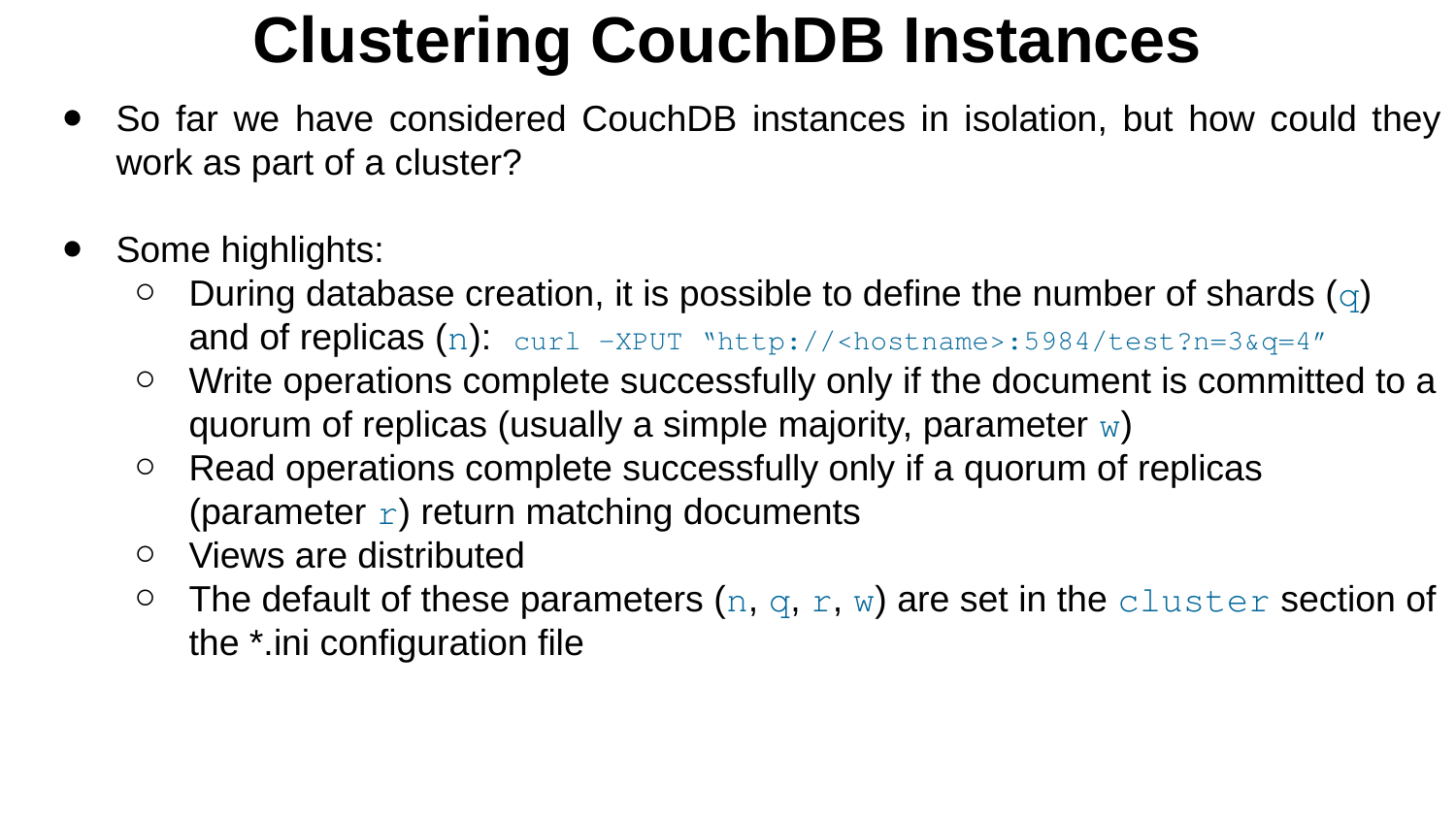

Clustering CouchDB Instances
So far we have considered CouchDB instances in isolation, but how could they work as part of a cluster?

Some highlights:
During database creation, it is possible to define the number of shards (q) and of replicas (n): curl -XPUT “http://<hostname>:5984/test?n=3&q=4”
Write operations complete successfully only if the document is committed to a quorum of replicas (usually a simple majority, parameter w)
Read operations complete successfully only if a quorum of replicas (parameter r) return matching documents
Views are distributed
The default of these parameters (n, q, r, w) are set in the cluster section of the *.ini configuration file